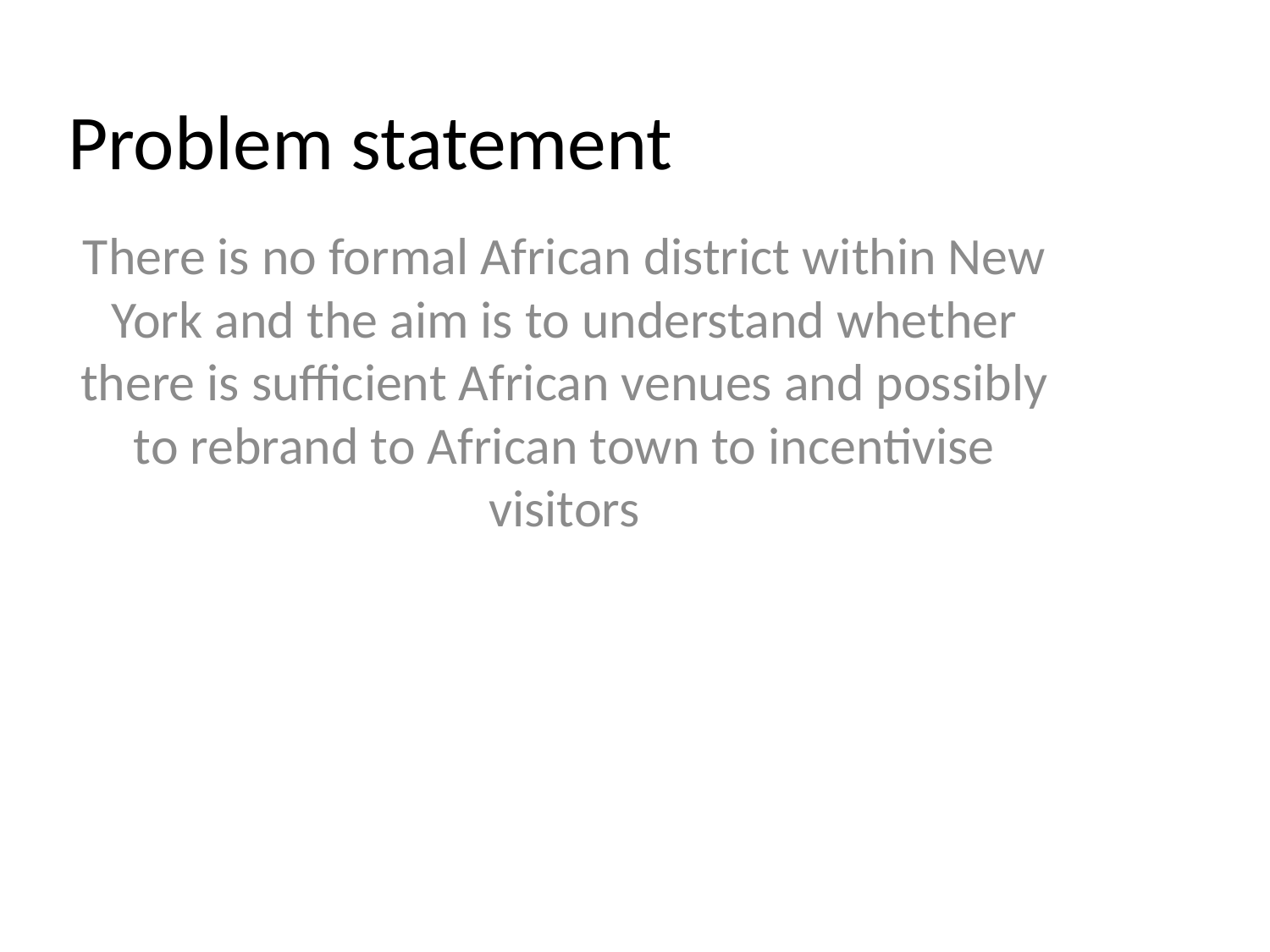

# Problem statement
There is no formal African district within New York and the aim is to understand whether there is sufficient African venues and possibly to rebrand to African town to incentivise visitors